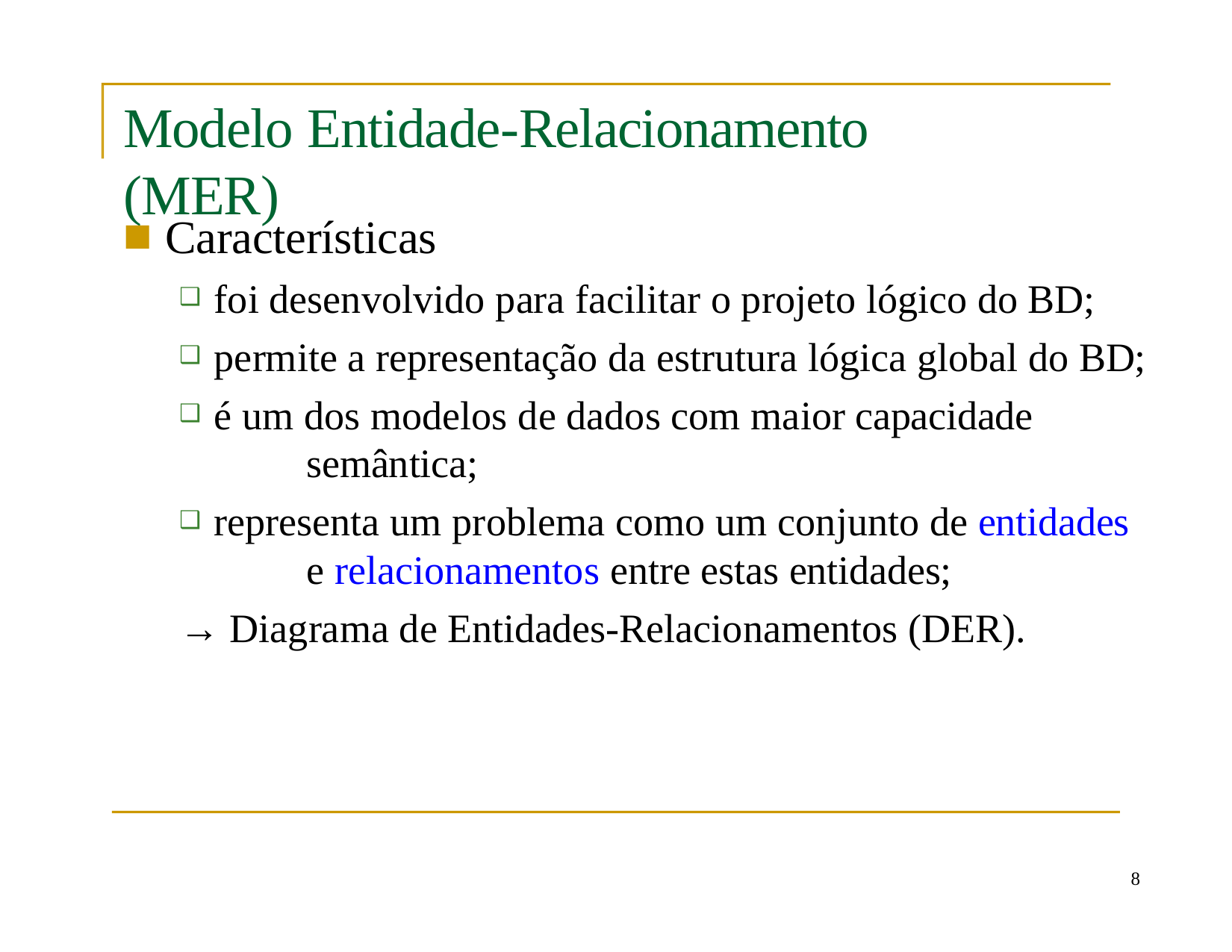

# Modelo Entidade-Relacionamento (MER)
Características
foi desenvolvido para facilitar o projeto lógico do BD;
permite a representação da estrutura lógica global do BD;
é um dos modelos de dados com maior capacidade 	semântica;
representa um problema como um conjunto de entidades 	e relacionamentos entre estas entidades;
→ Diagrama de Entidades-Relacionamentos (DER).

8